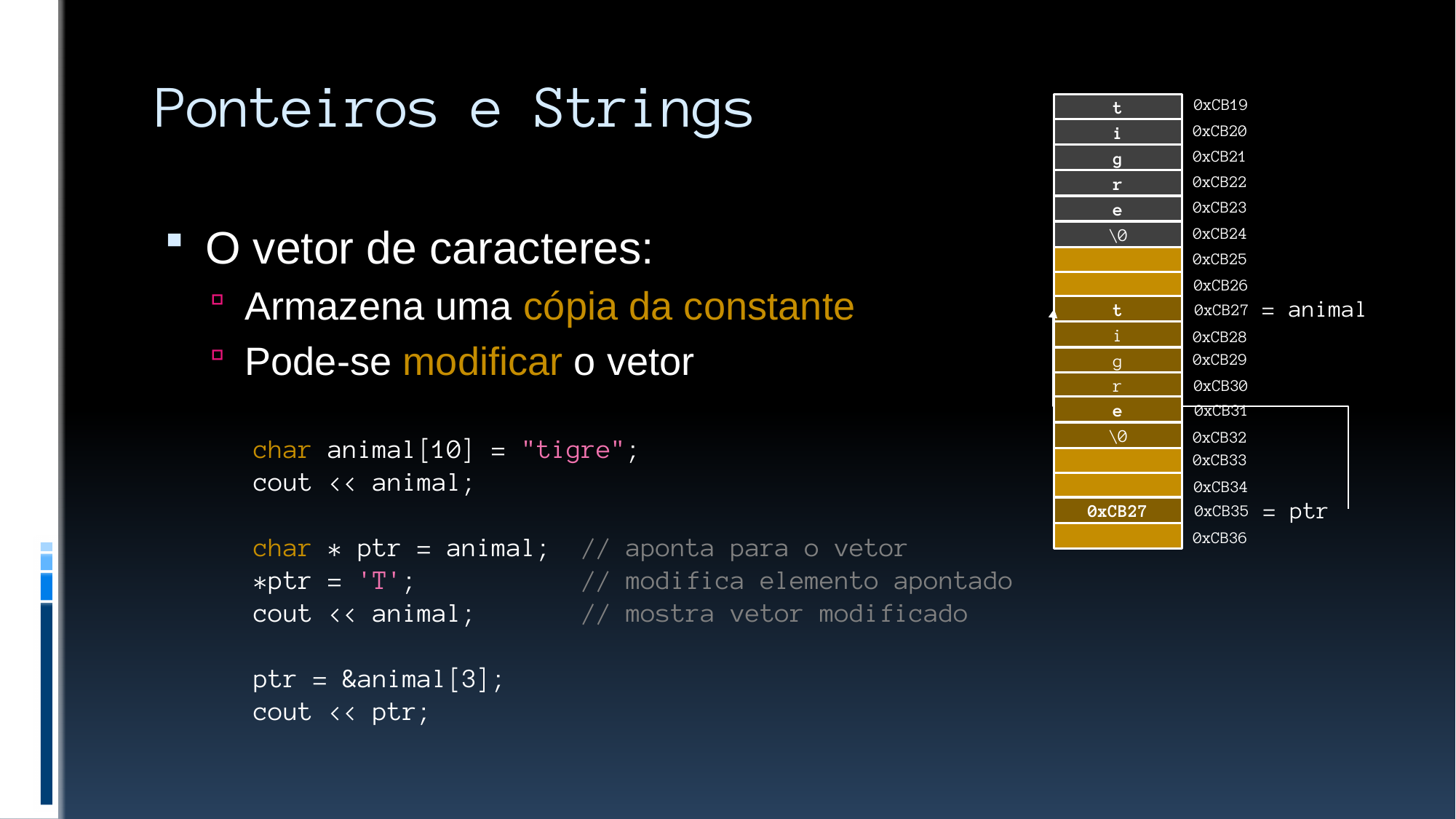

# Ponteiros e Strings
0xCB19
t
0xCB20
i
0xCB21
g
0xCB22
r
0xCB23
e
O vetor de caracteres:
Armazena uma cópia da constante
Pode-se modificar o vetor

0xCB24
\0
0xCB25

0xCB26

= animal
0xCB27
t
0xCB28
i
0xCB29
g
0xCB30
r
0xCB31
e
0xCB32
\0
char animal[10] = "tigre";
cout << animal;
char * ptr = animal;  // aponta para o vetor
*ptr = 'T';           // modifica elemento apontado
cout << animal;       // mostra vetor modificado

ptr = &animal[3];
cout << ptr;
0xCB33

0xCB34

= ptr
0xCB35
0xCB27
0xCB36